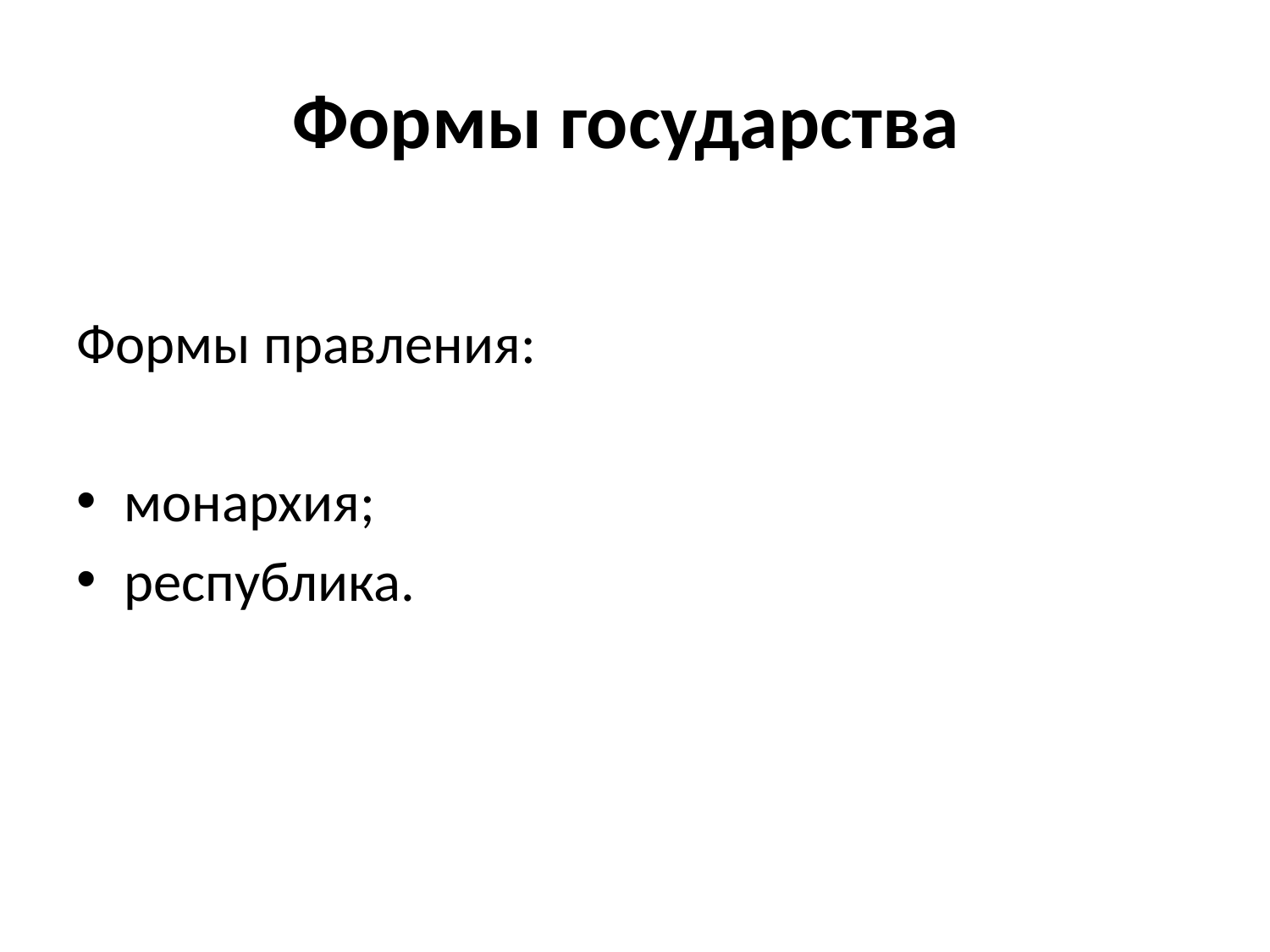

# Формы государства

Формы правления:

монархия;
республика.